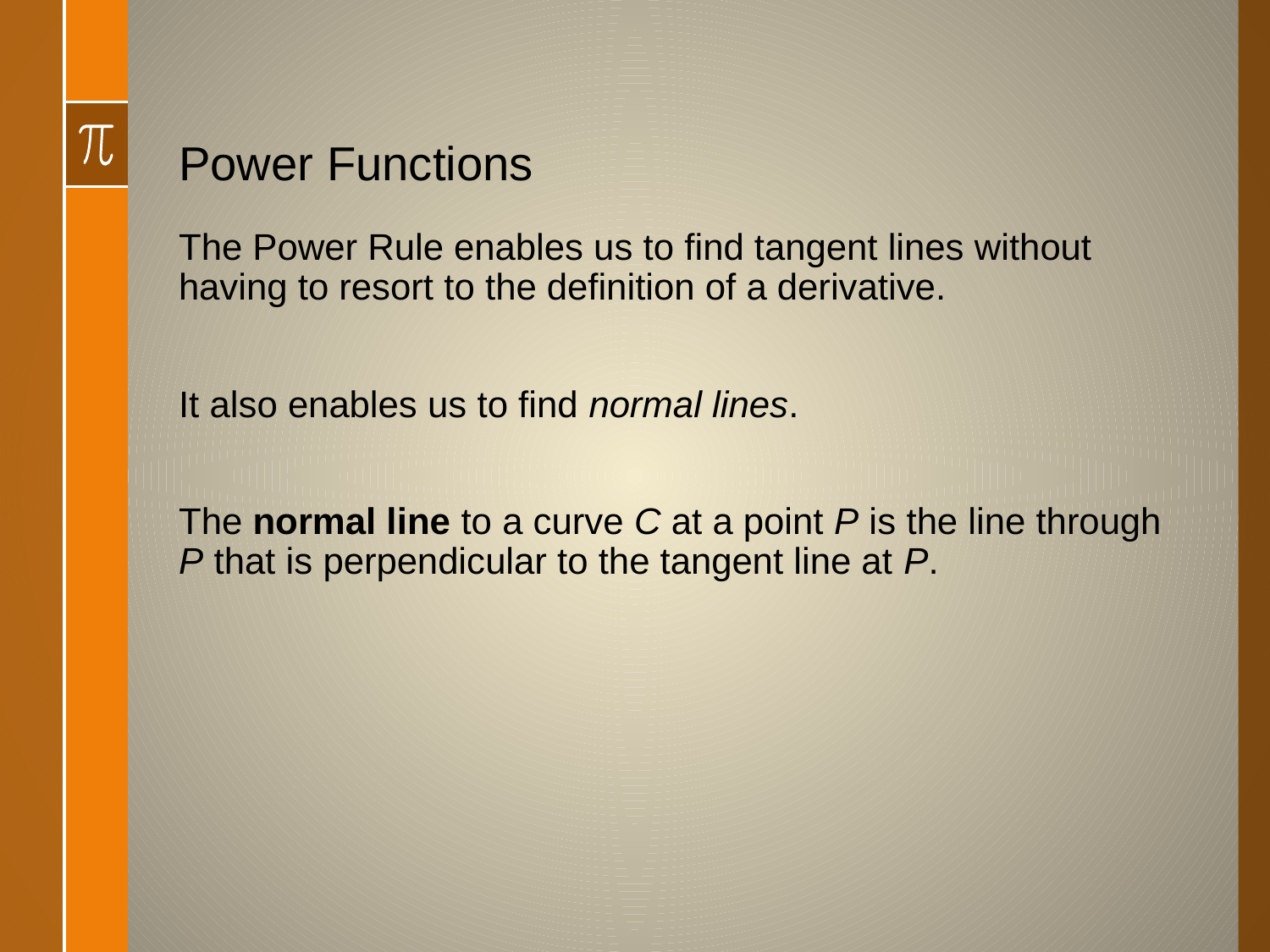

# Power Functions
The Power Rule enables us to find tangent lines without having to resort to the definition of a derivative.

It also enables us to find normal lines.

The normal line to a curve C at a point P is the line through P that is perpendicular to the tangent line at P.